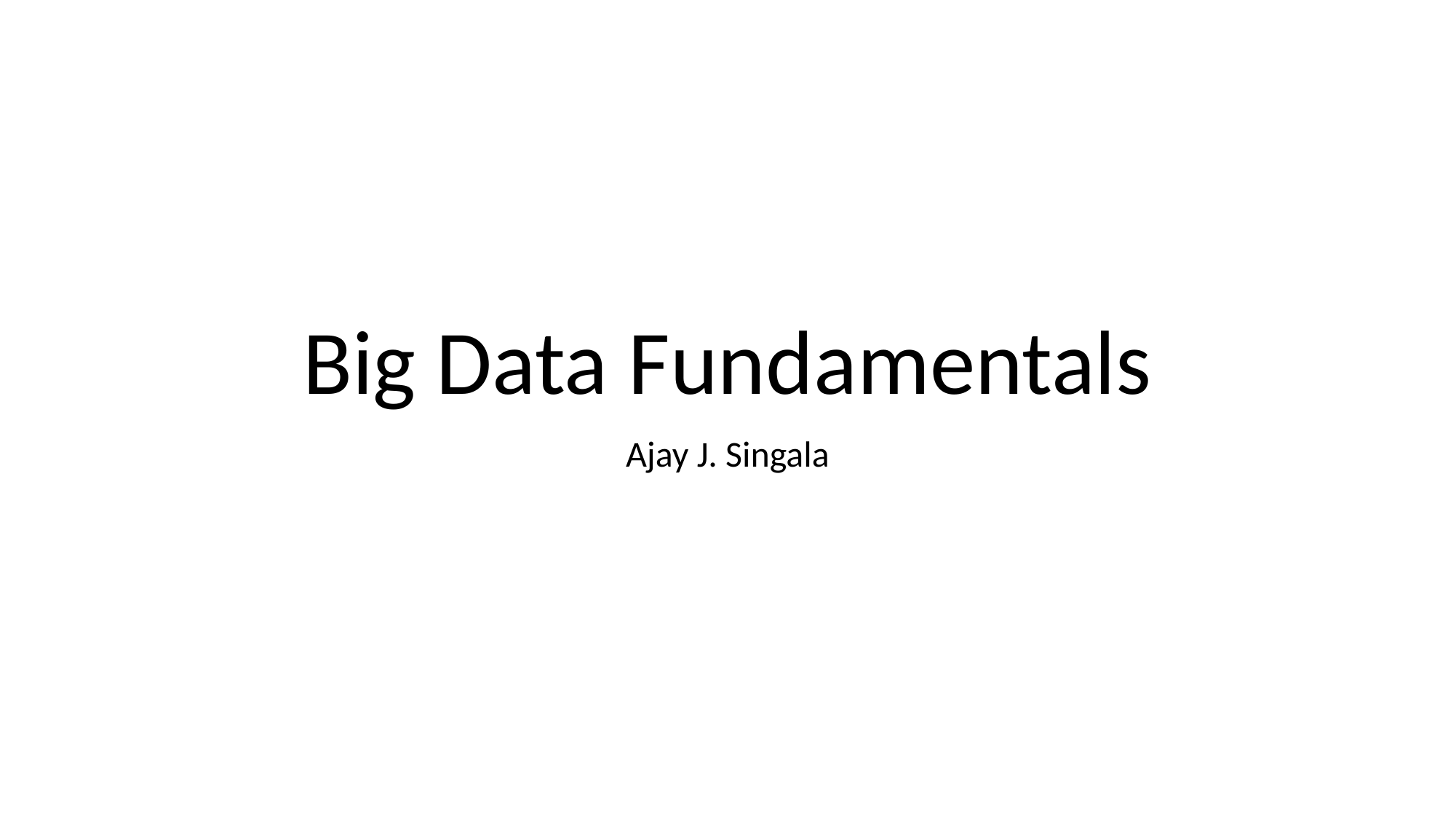

# Big Data Fundamentals
Ajay J. Singala